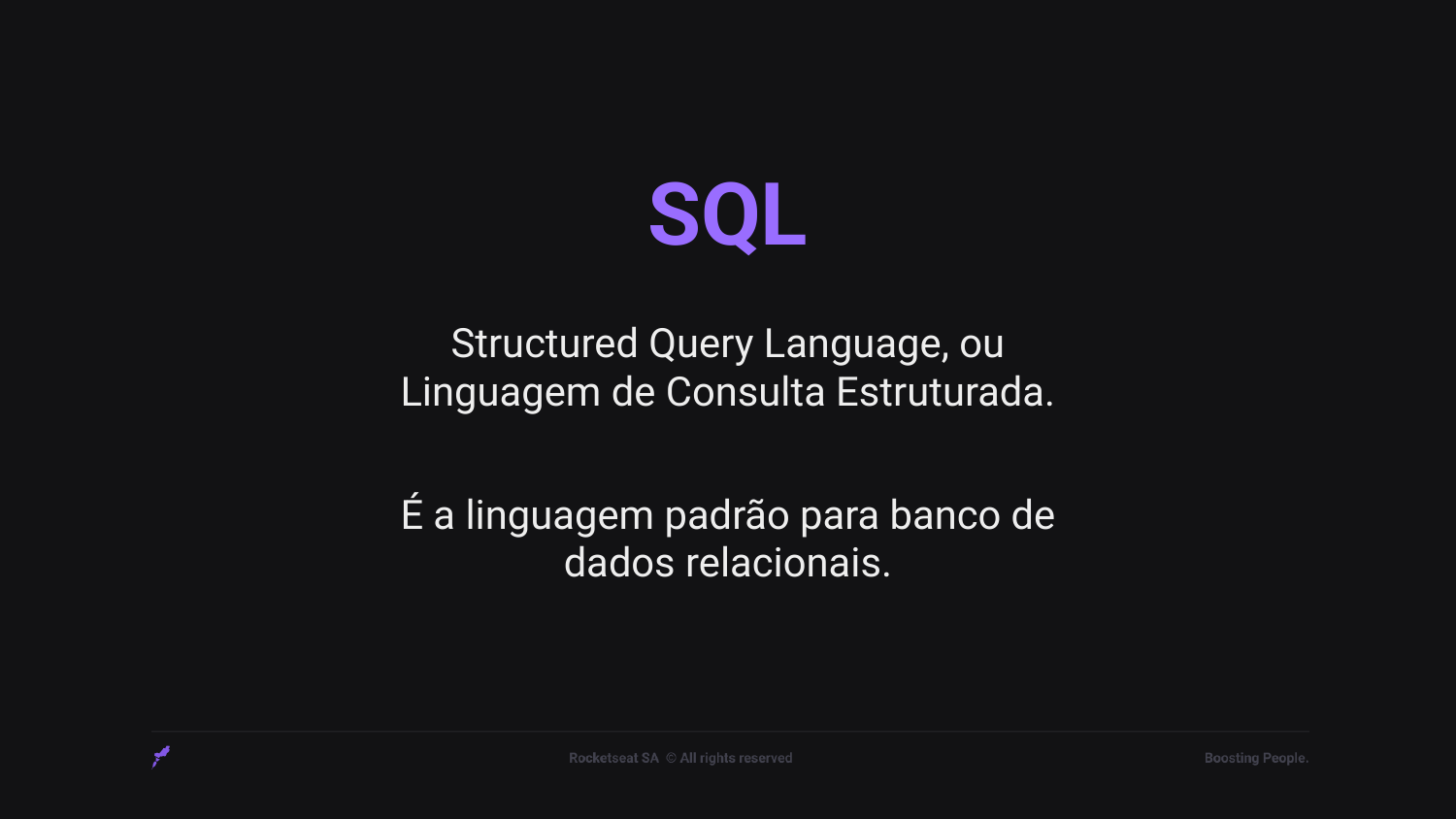

# SQL
Structured Query Language, ou Linguagem de Consulta Estruturada.
É a linguagem padrão para banco de dados relacionais.